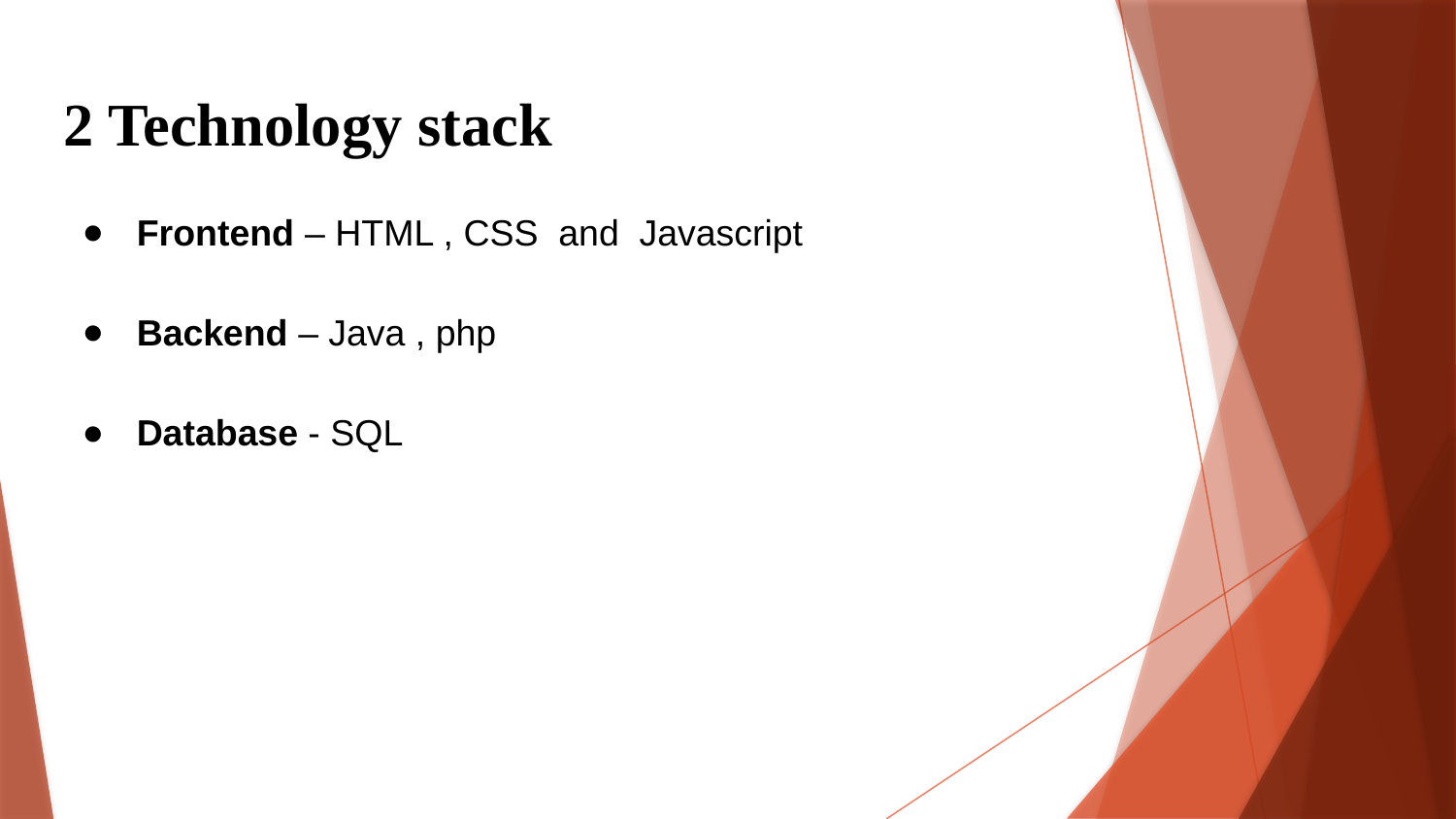

2 Technology stack
Frontend – HTML , CSS  and  Javascript

Backend – Java , php

Database - SQL